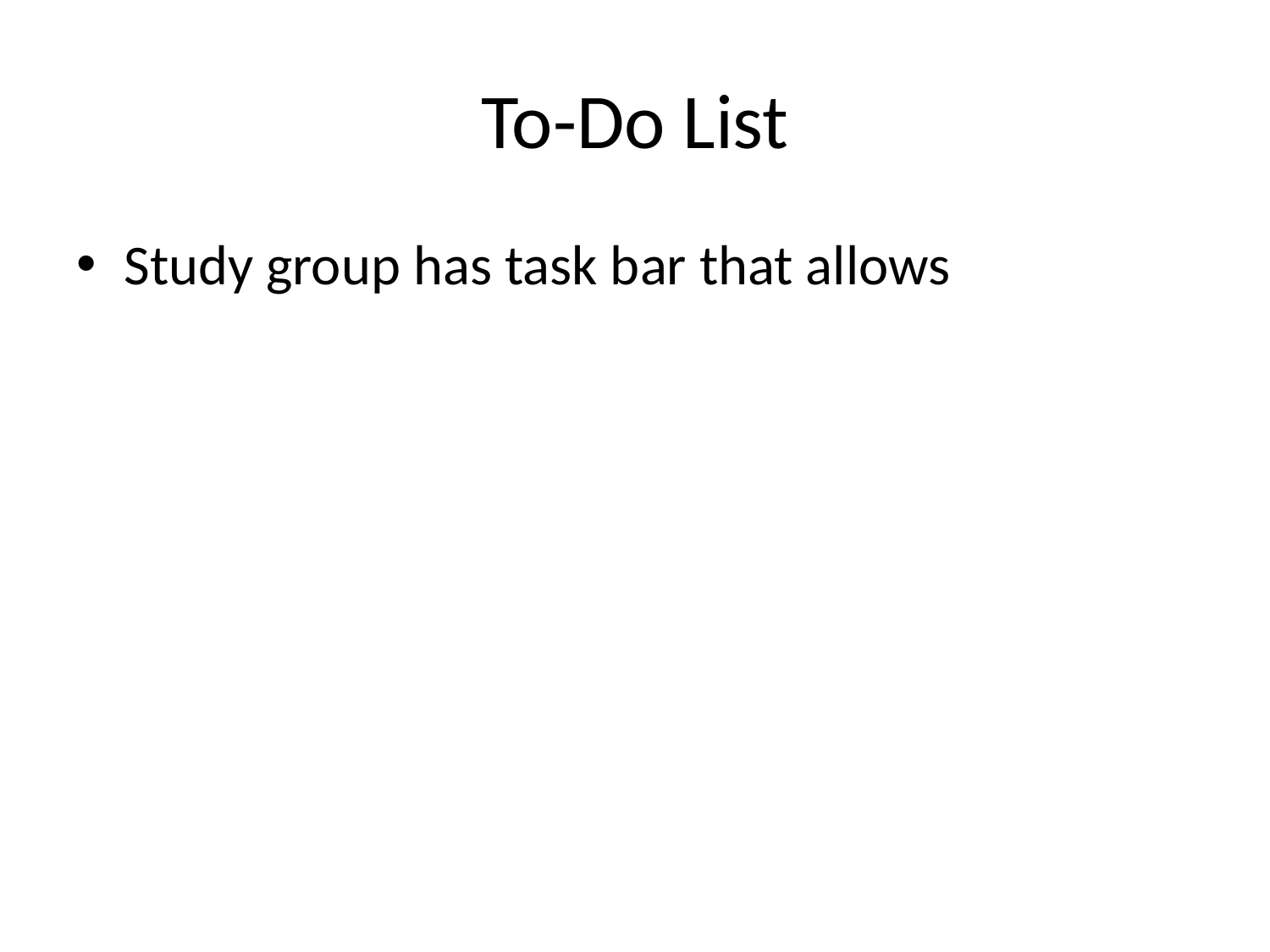

# To-Do List
Study group has task bar that allows